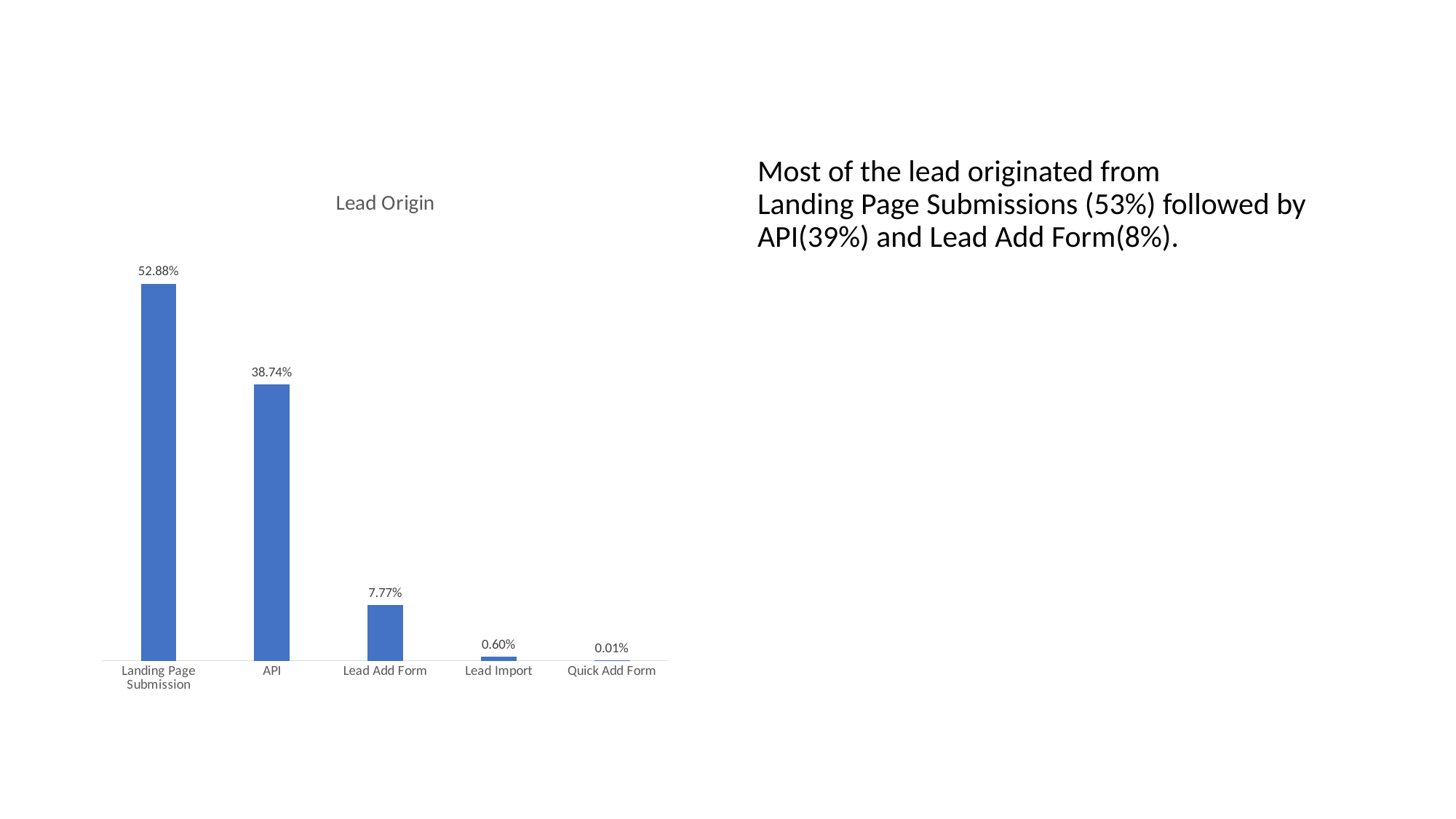

Most of the lead originated from
Landing Page Submissions (53%) followed by API(39%) and Lead Add Form(8%).

### Chart: Lead Origin

| Category | percentage |
|---|---|
| Landing Page Submission | 0.5287878787878788 |
| API | 0.3874458874458874 |
| Lead Add Form | 0.07770562770562771 |
| Lead Import | 0.005952380952380952 |
| Quick Add Form | 0.00010822510822510823 |